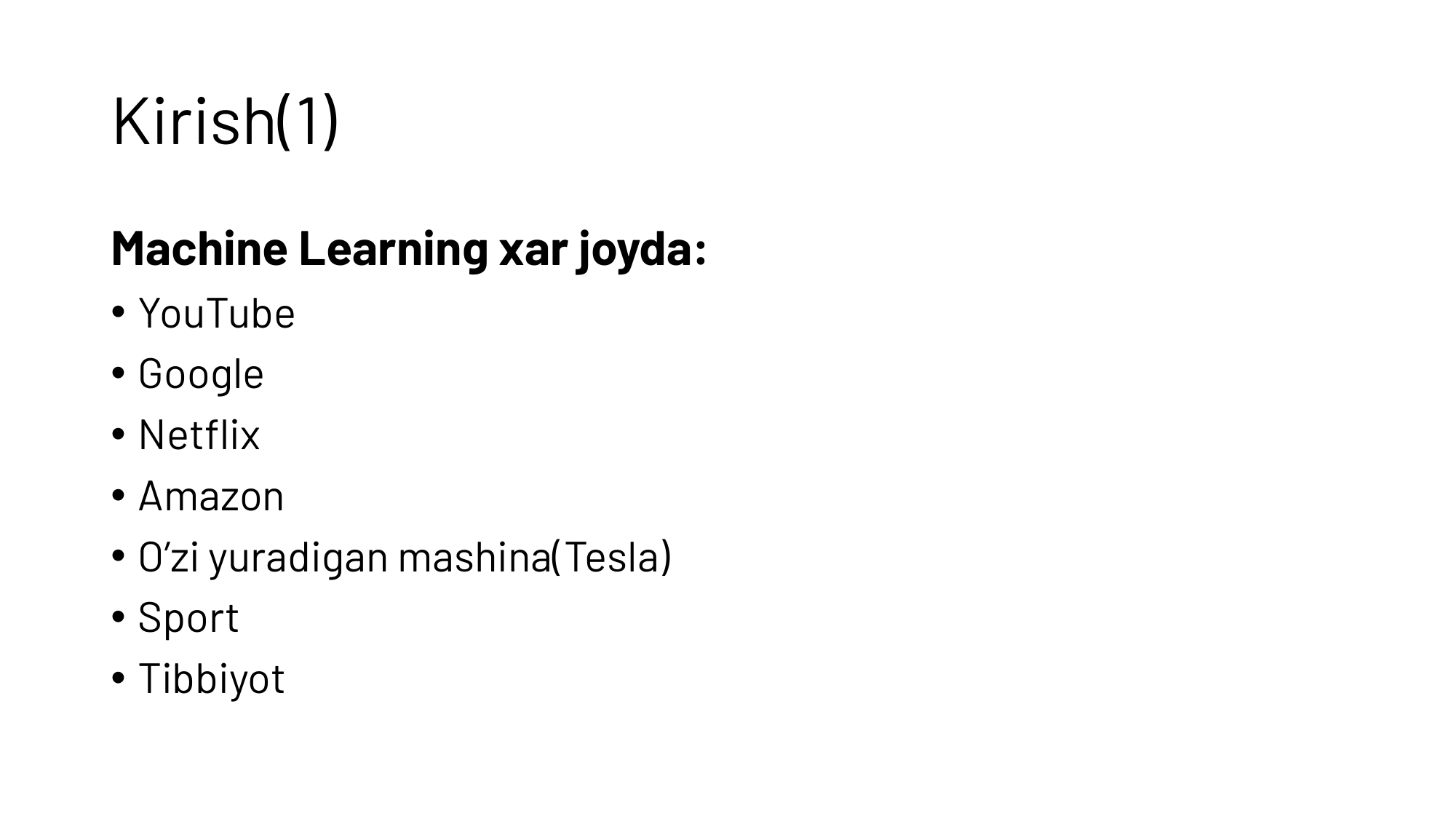

# Kirish(1)
Machine Learning xar joyda:
YouTube
Google
Netflix
Amazon
O’zi yuradigan mashina(Tesla)
Sport
Tibbiyot